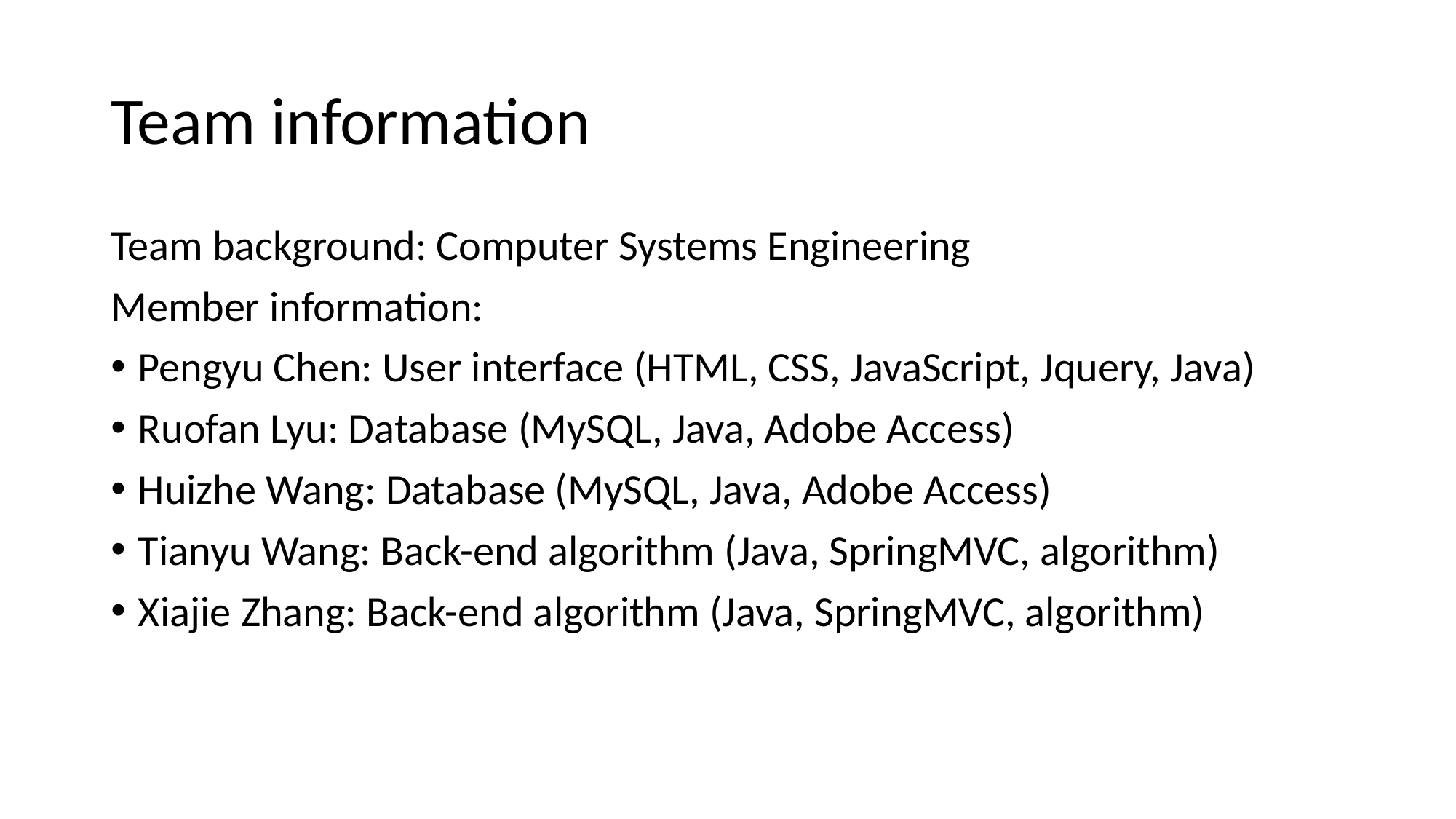

# Team information
Team background: Computer Systems Engineering
Member information:
Pengyu Chen: User interface (HTML, CSS, JavaScript, Jquery, Java)
Ruofan Lyu: Database (MySQL, Java, Adobe Access)
Huizhe Wang: Database (MySQL, Java, Adobe Access)
Tianyu Wang: Back-end algorithm (Java, SpringMVC, algorithm)
Xiajie Zhang: Back-end algorithm (Java, SpringMVC, algorithm)